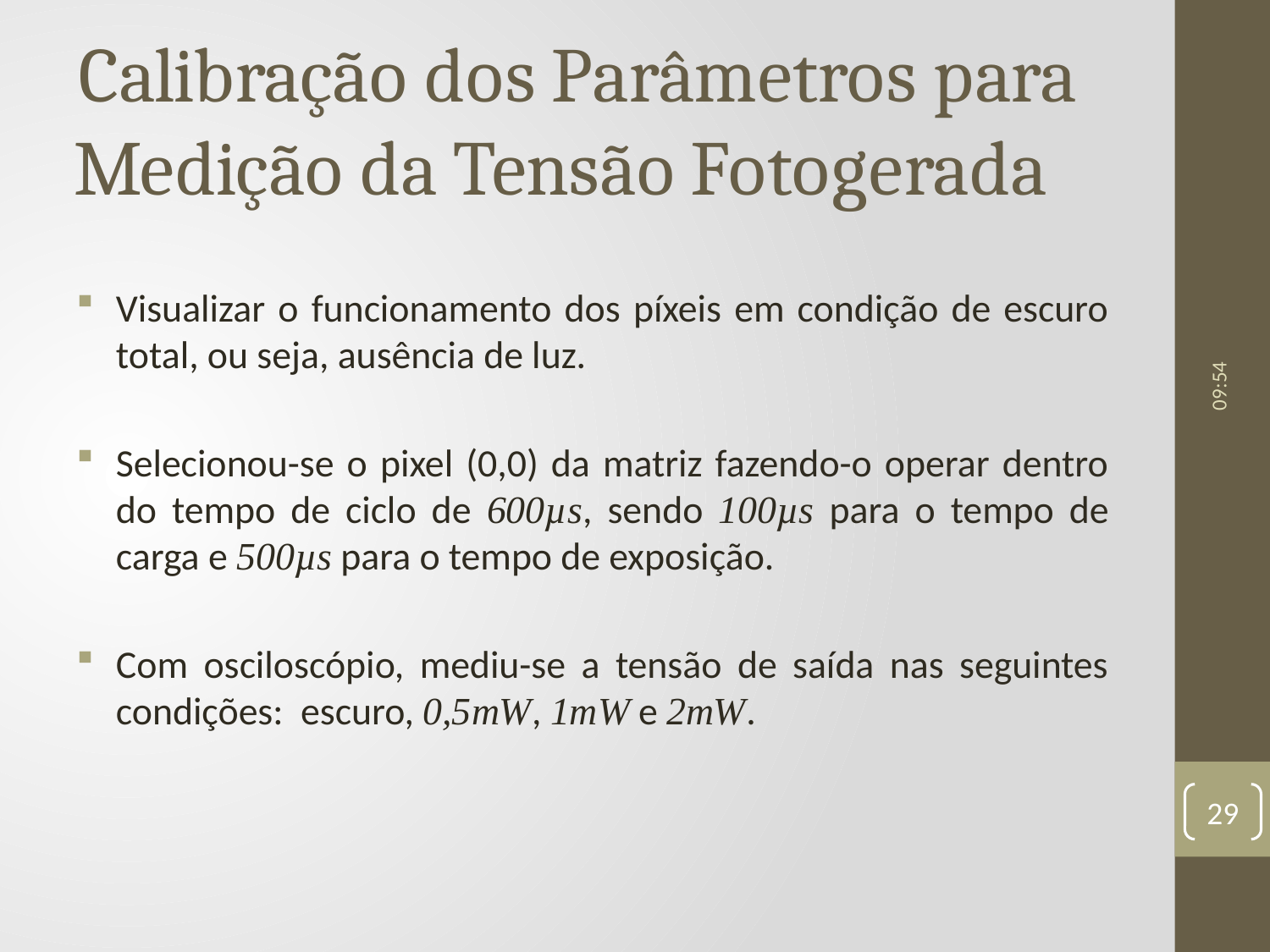

# Calibração dos Parâmetros para Medição da Tensão Fotogerada

Visualizar o funcionamento dos píxeis em condição de escuro total, ou seja, ausência de luz.

Selecionou-se o pixel (0,0) da matriz fazendo-o operar dentro do tempo de ciclo de 600µs, sendo 100µs para o tempo de carga e 500µs para o tempo de exposição.

Com osciloscópio, mediu-se a tensão de saída nas seguintes condições:  escuro, 0,5mW, 1mW e 2mW.
09:54
29